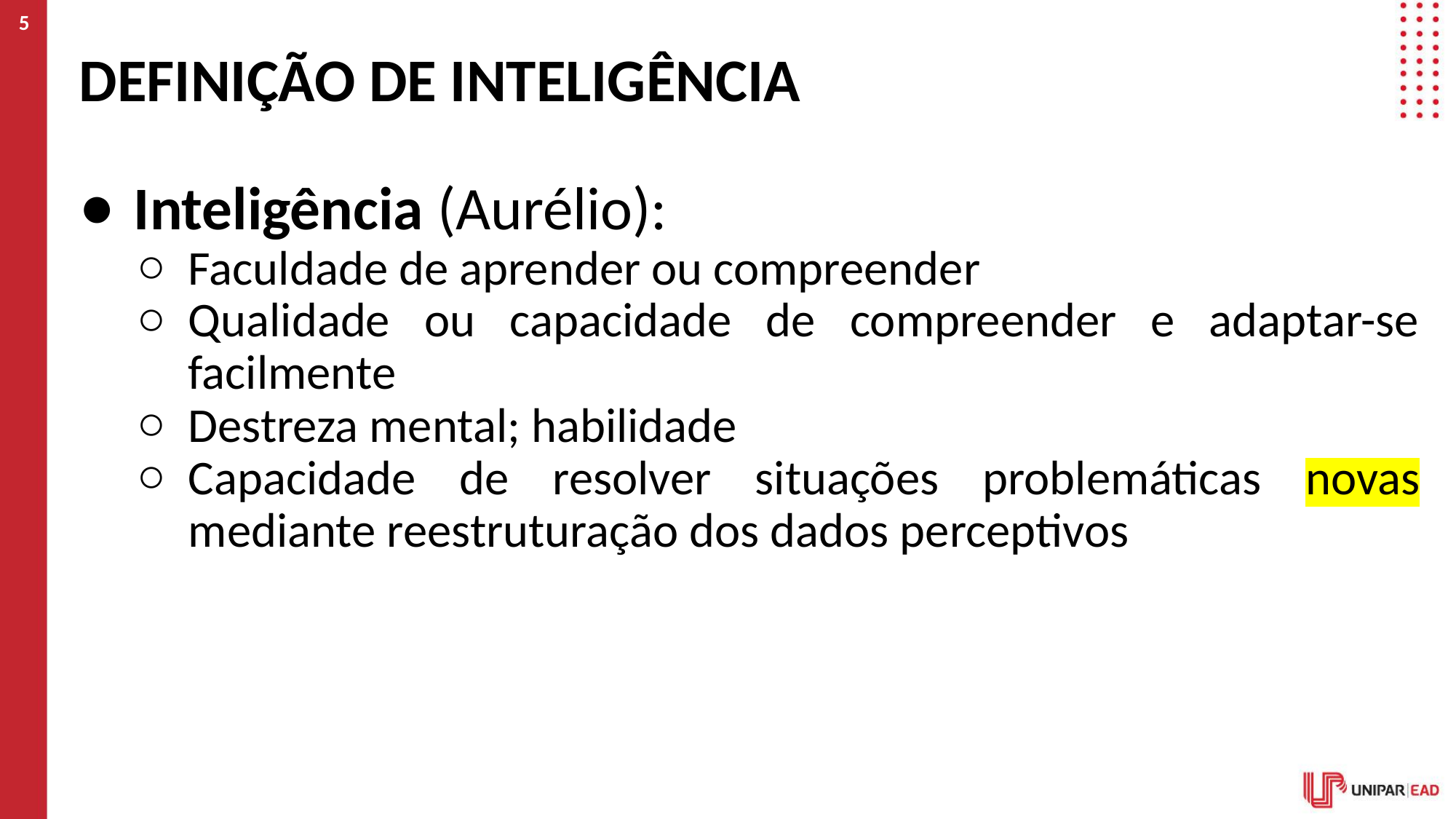

5
# DEFINIÇÃO DE INTELIGÊNCIA
Inteligência (Aurélio):
Faculdade de aprender ou compreender
Qualidade ou capacidade de compreender e adaptar-se facilmente
Destreza mental; habilidade
Capacidade de resolver situações problemáticas novas mediante reestruturação dos dados perceptivos